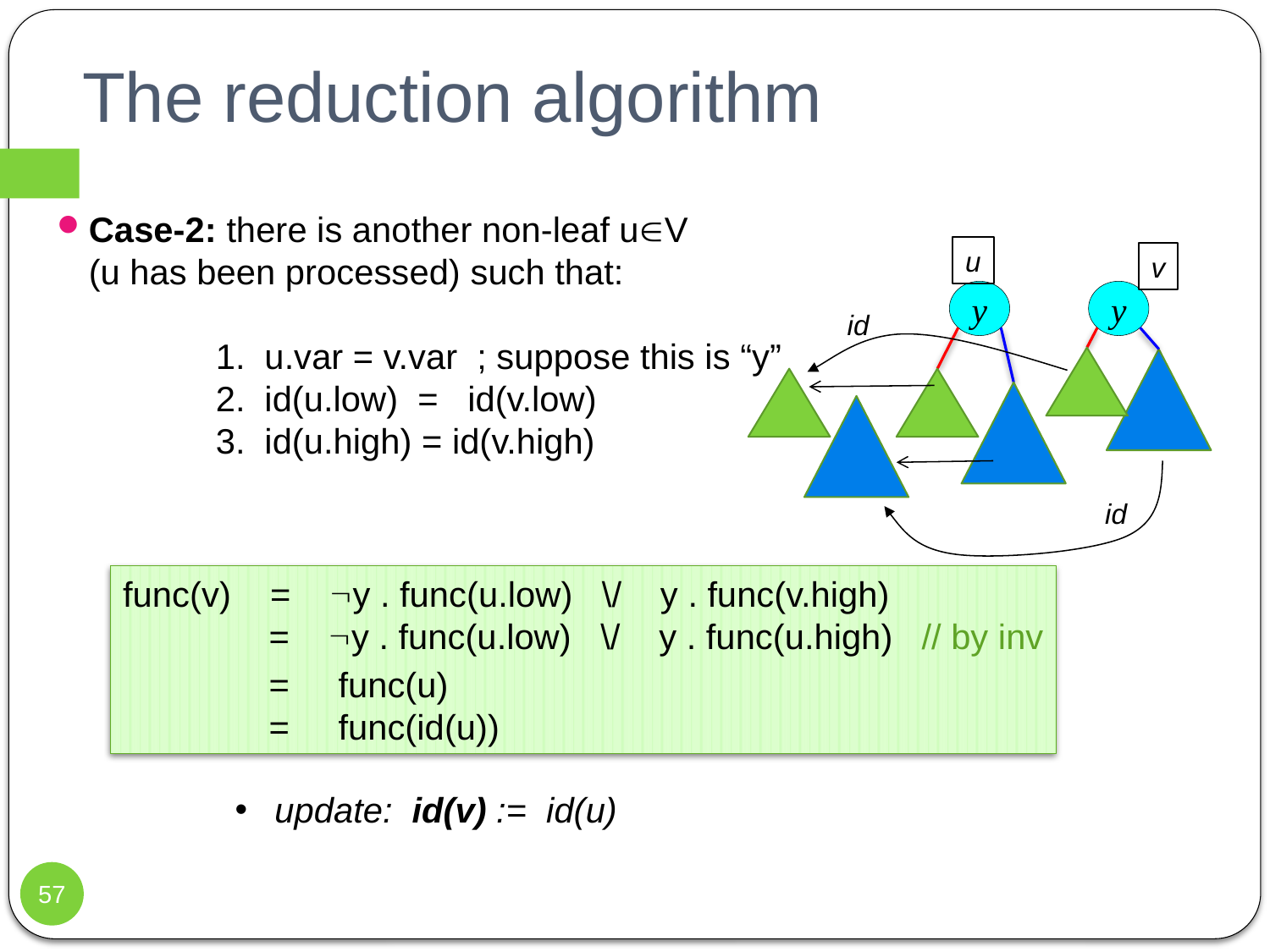

# The reduction algorithm
Case-2: there is another non-leaf u∈V
(u has been processed) such that:
	1.  u.var = v.var  ; suppose this is “y”
	2.  id(u.low)  =   id(v.low)
	3.  id(u.high) = id(v.high)

u
v
y
y
id

id
func(v)    =    ¬y . func(u.low)   \/    y . func(v.high)
               =    ¬y . func(u.low)   \/    y . func(u.high)     // by inv
               =     func(u)
               =     func(id(u))
 update:  id(v) :=  id(u)
57